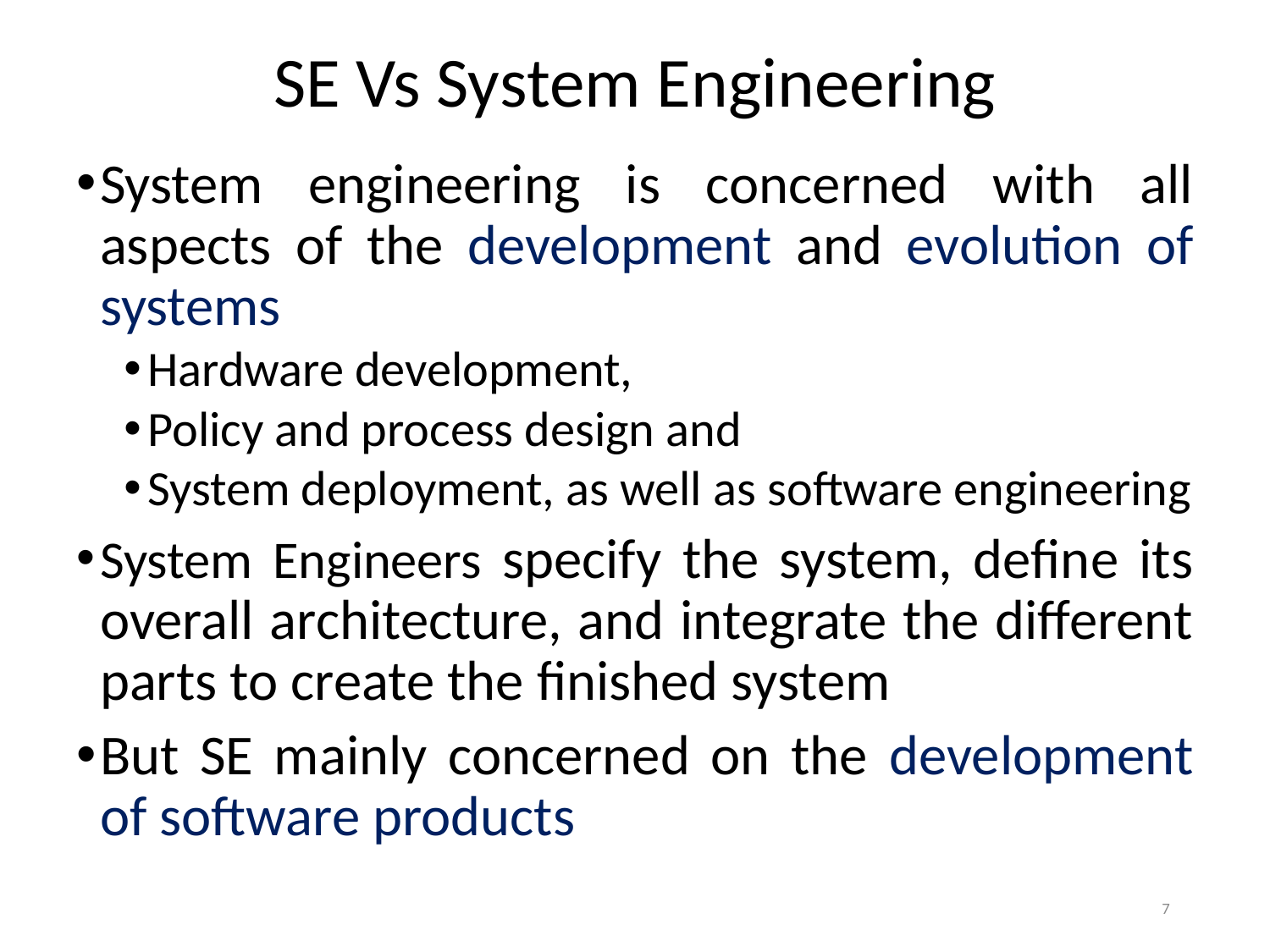

# SE Vs System Engineering
System engineering is concerned with all aspects of the development and evolution of systems
Hardware development,
Policy and process design and
System deployment, as well as software engineering
System Engineers specify the system, define its overall architecture, and integrate the different parts to create the finished system
But SE mainly concerned on the development of software products
7